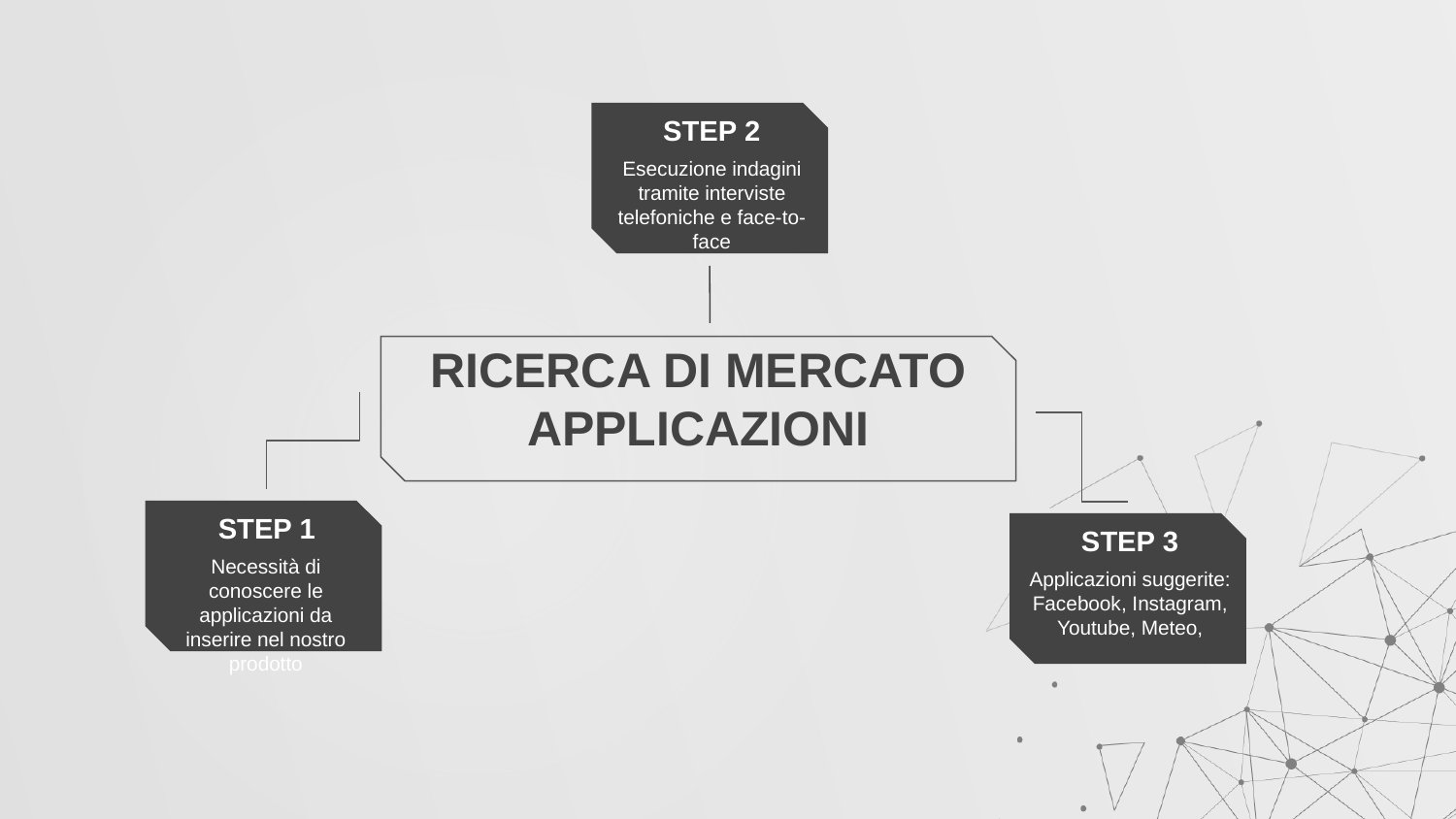

STEP 2

Esecuzione indagini tramite interviste telefoniche e face-to-face

RICERCA DI MERCATO APPLICAZIONI
STEP 1

STEP 3

Necessità di conoscere le applicazioni da inserire nel nostro prodotto
Applicazioni suggerite:
Facebook, Instagram, Youtube, Meteo,